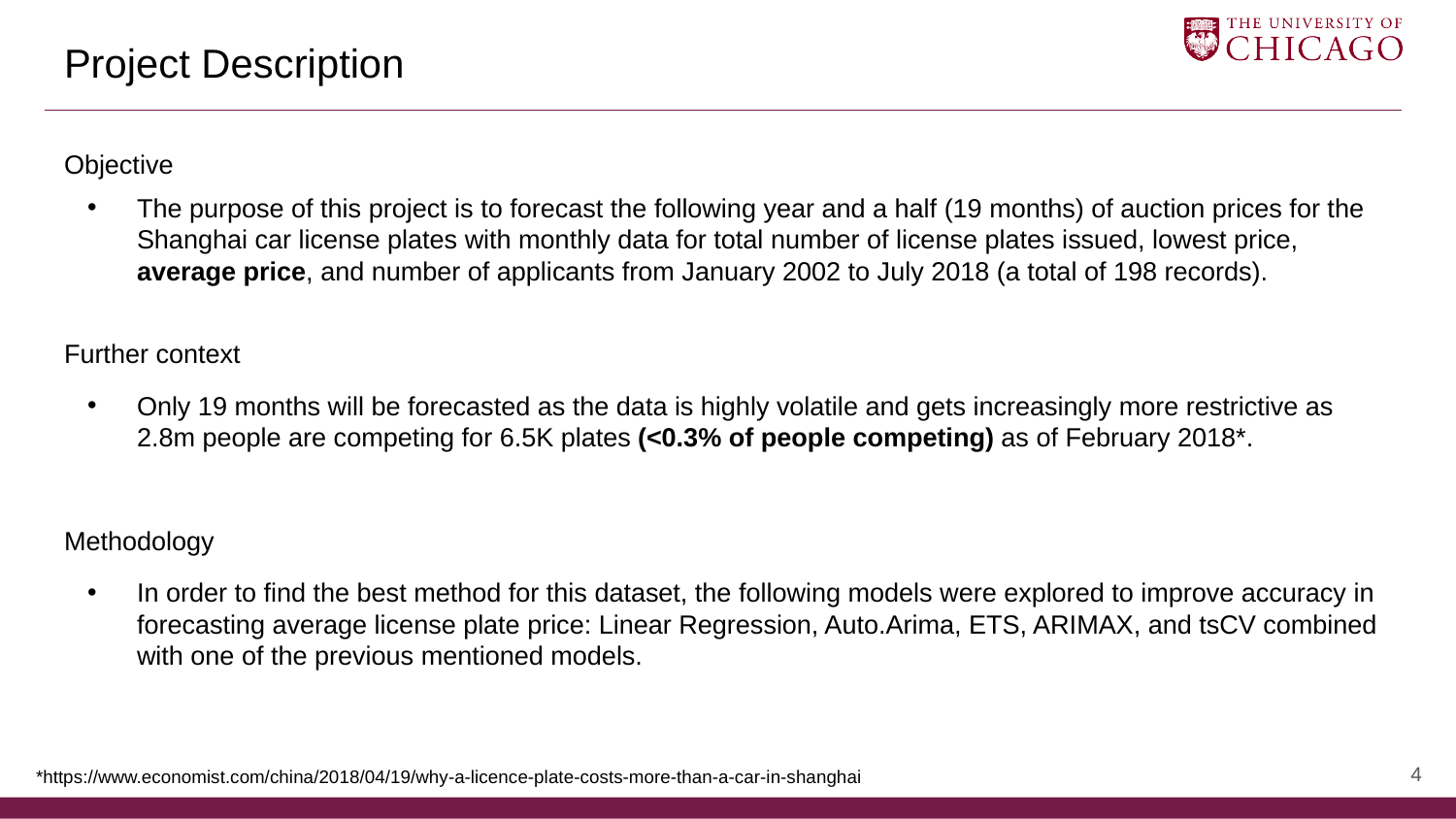

# Project Description
Objective
The purpose of this project is to forecast the following year and a half (19 months) of auction prices for the Shanghai car license plates with monthly data for total number of license plates issued, lowest price, average price, and number of applicants from January 2002 to July 2018 (a total of 198 records).
Further context
Only 19 months will be forecasted as the data is highly volatile and gets increasingly more restrictive as 2.8m people are competing for 6.5K plates (<0.3% of people competing) as of February 2018*.

Methodology
In order to find the best method for this dataset, the following models were explored to improve accuracy in forecasting average license plate price: Linear Regression, Auto.Arima, ETS, ARIMAX, and tsCV combined with one of the previous mentioned models.
4
*https://www.economist.com/china/2018/04/19/why-a-licence-plate-costs-more-than-a-car-in-shanghai